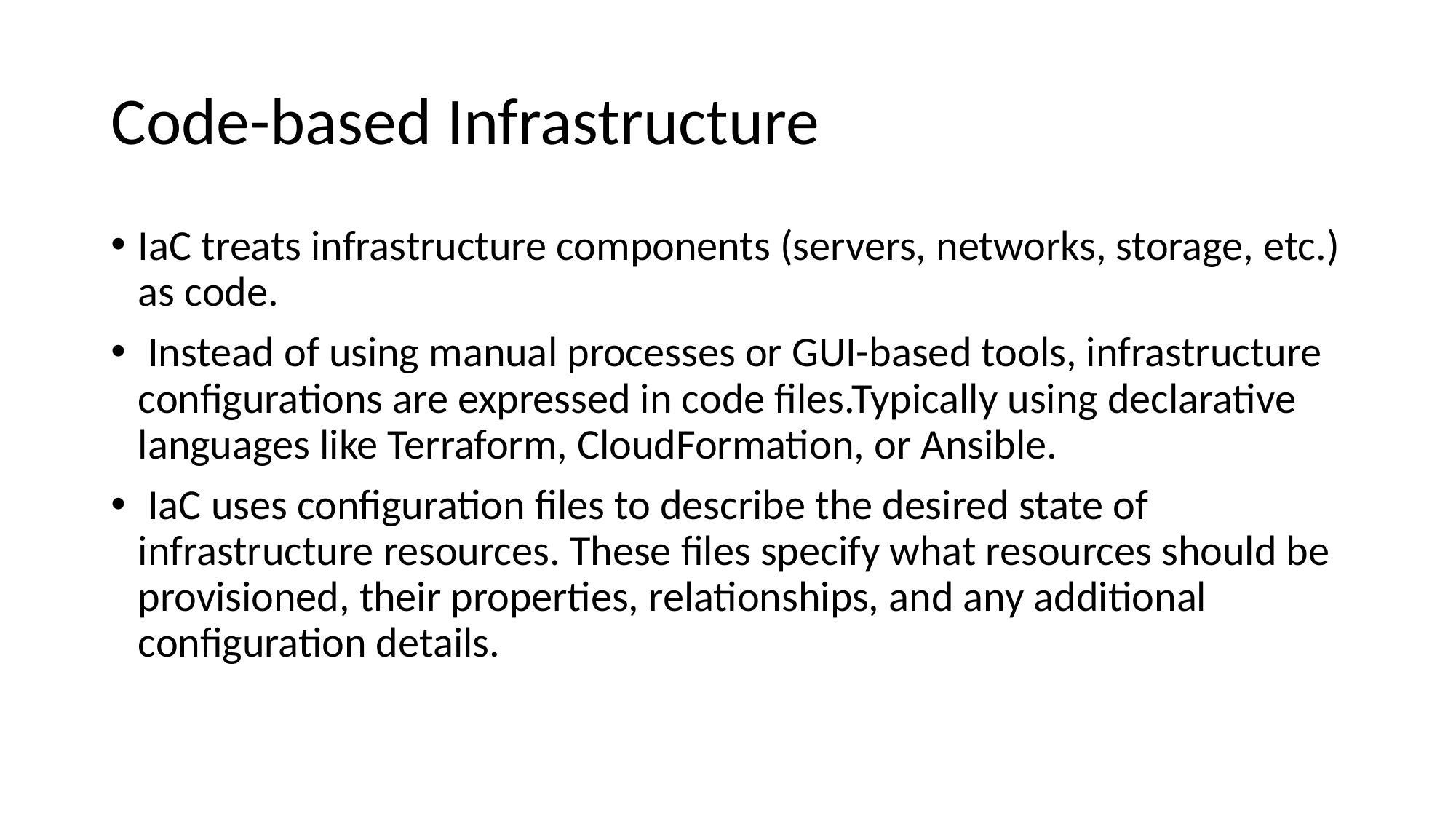

# Code-based Infrastructure
IaC treats infrastructure components (servers, networks, storage, etc.) as code.
 Instead of using manual processes or GUI-based tools, infrastructure configurations are expressed in code files.Typically using declarative languages like Terraform, CloudFormation, or Ansible.
 IaC uses configuration files to describe the desired state of infrastructure resources. These files specify what resources should be provisioned, their properties, relationships, and any additional configuration details.